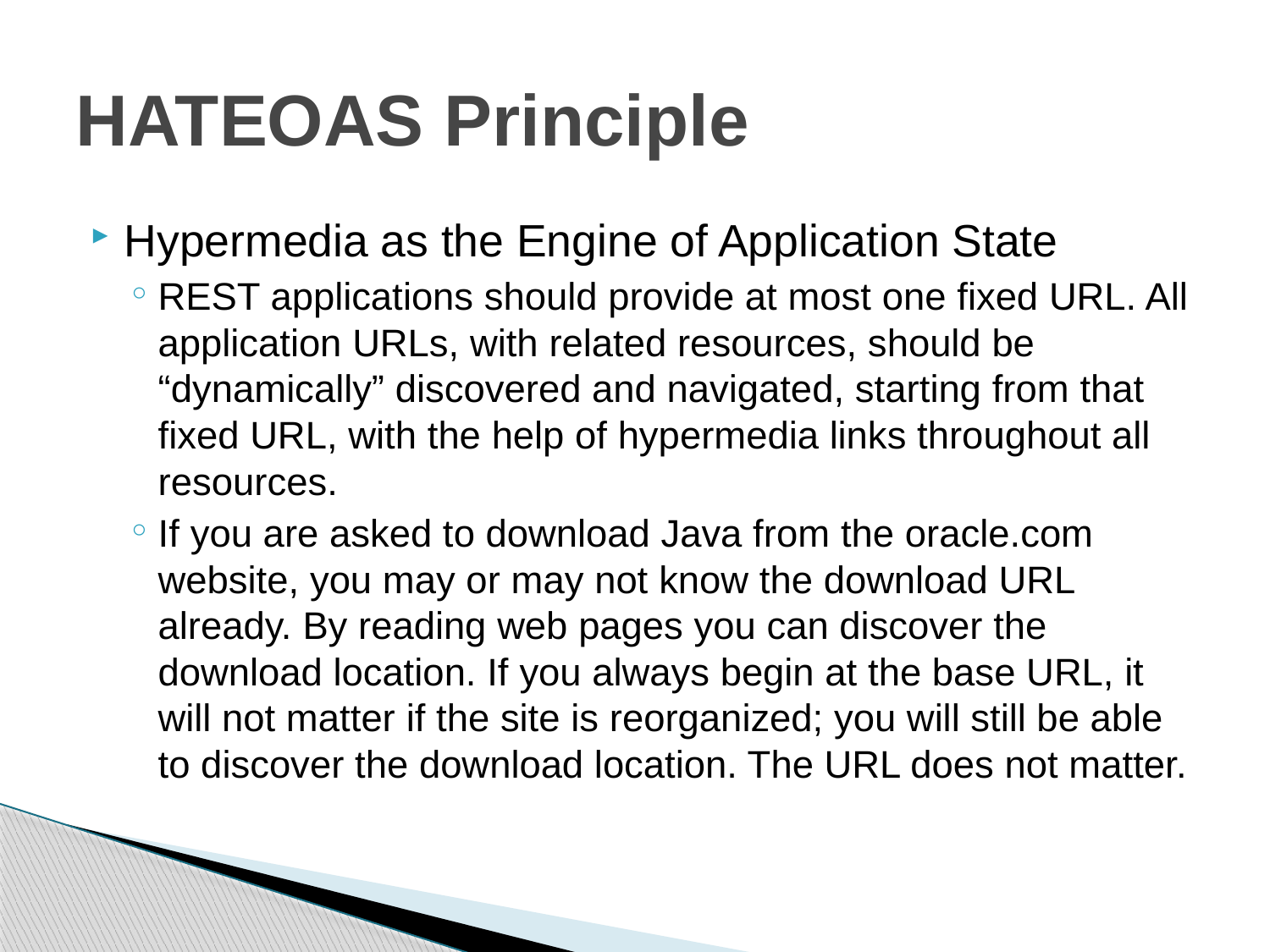

# HATEOAS Principle
Hypermedia as the Engine of Application State
REST applications should provide at most one fixed URL. All application URLs, with related resources, should be “dynamically” discovered and navigated, starting from that fixed URL, with the help of hypermedia links throughout all resources.
If you are asked to download Java from the oracle.com website, you may or may not know the download URL already. By reading web pages you can discover the download location. If you always begin at the base URL, it will not matter if the site is reorganized; you will still be able to discover the download location. The URL does not matter.